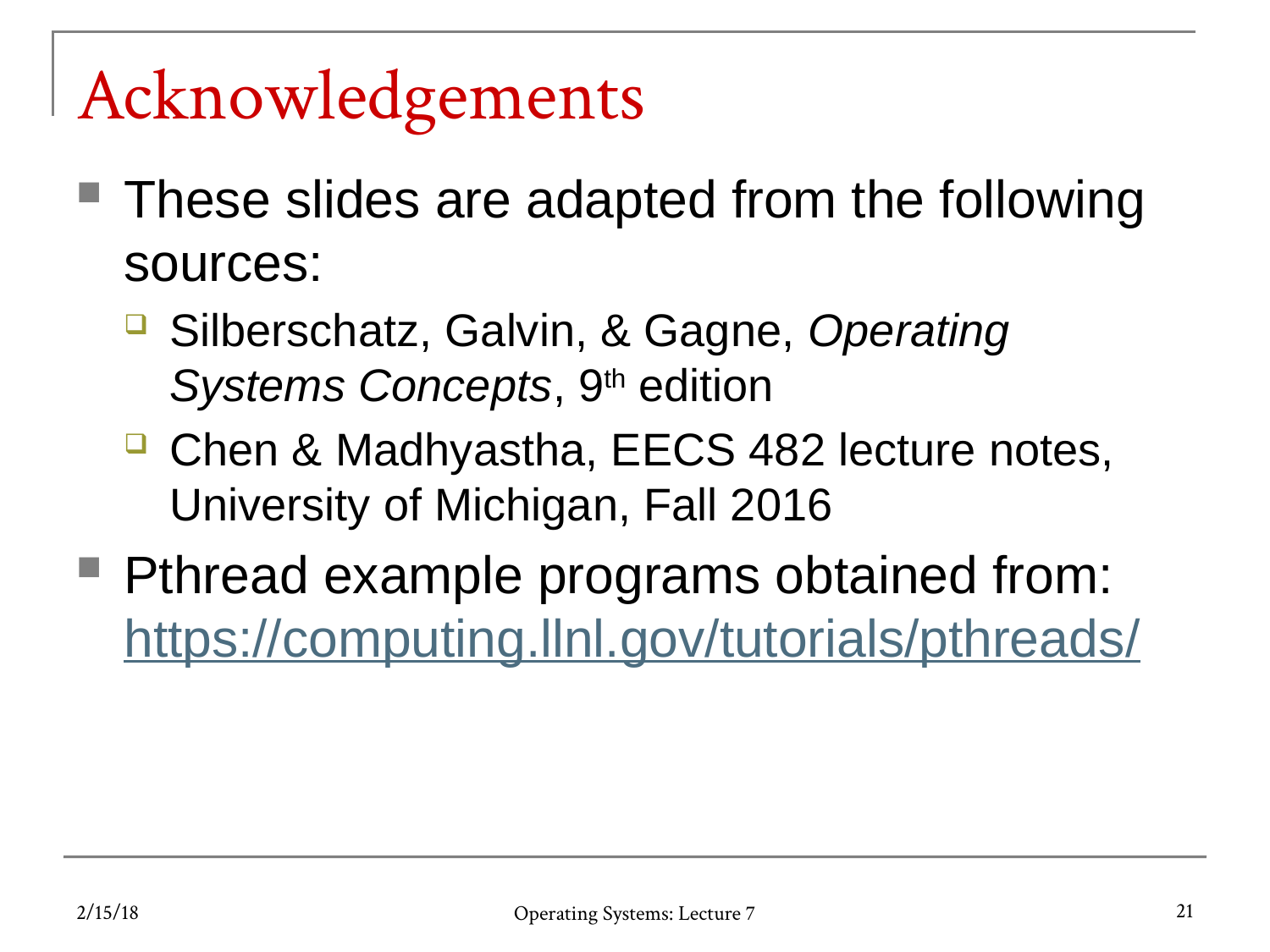

# Acknowledgements
These slides are adapted from the following sources:
Silberschatz, Galvin, & Gagne, Operating Systems Concepts, 9th edition
Chen & Madhyastha, EECS 482 lecture notes, University of Michigan, Fall 2016
Pthread example programs obtained from: https://computing.llnl.gov/tutorials/pthreads/

2/15/18
21
Operating Systems: Lecture 7